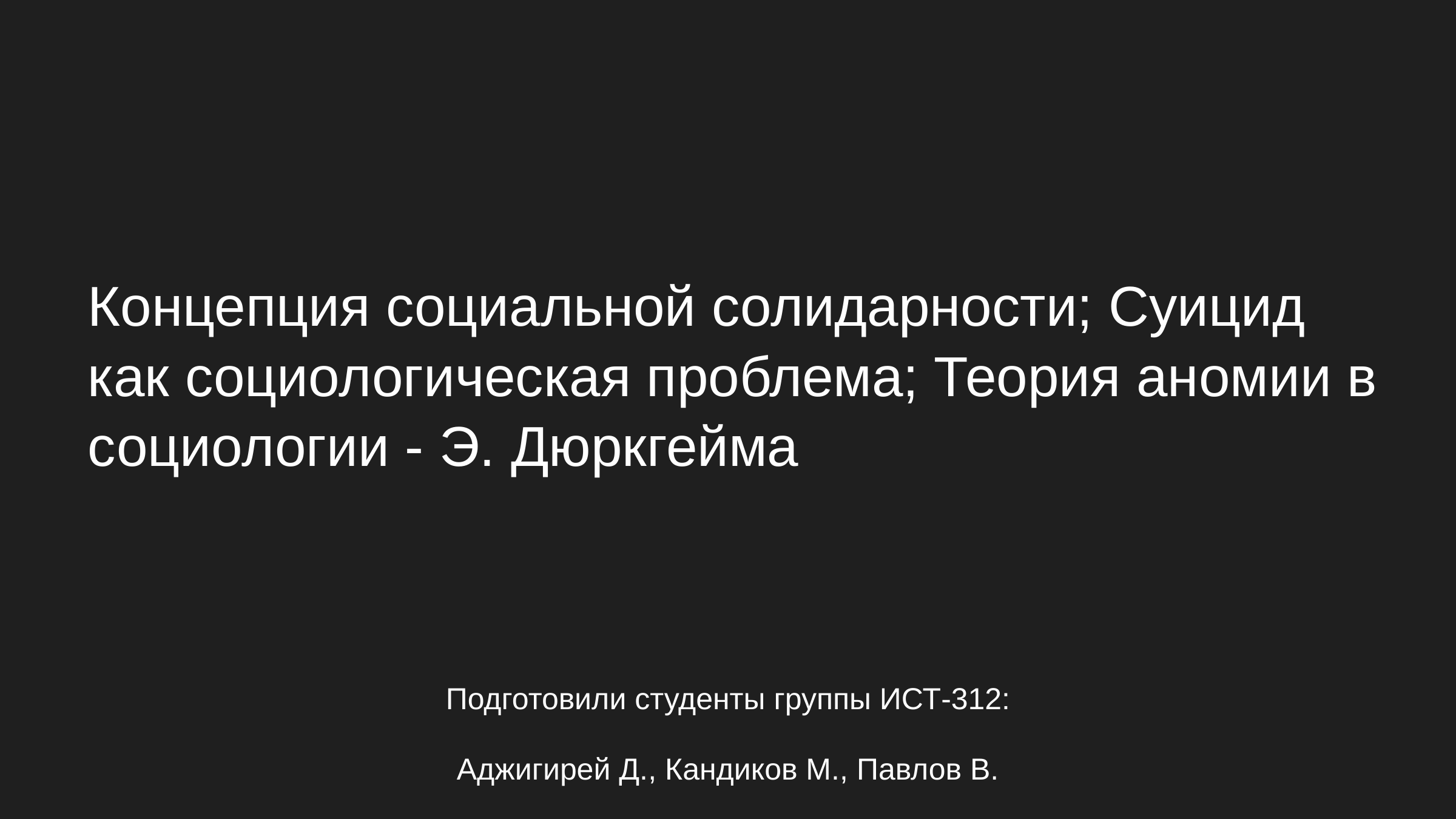

Концепция социальной солидарности; Суицид как социологическая проблема; Теория аномии в социологии - Э. Дюркгейма
Подготовили студенты группы ИСТ-312:
Аджигирей Д., Кандиков М., Павлов В.